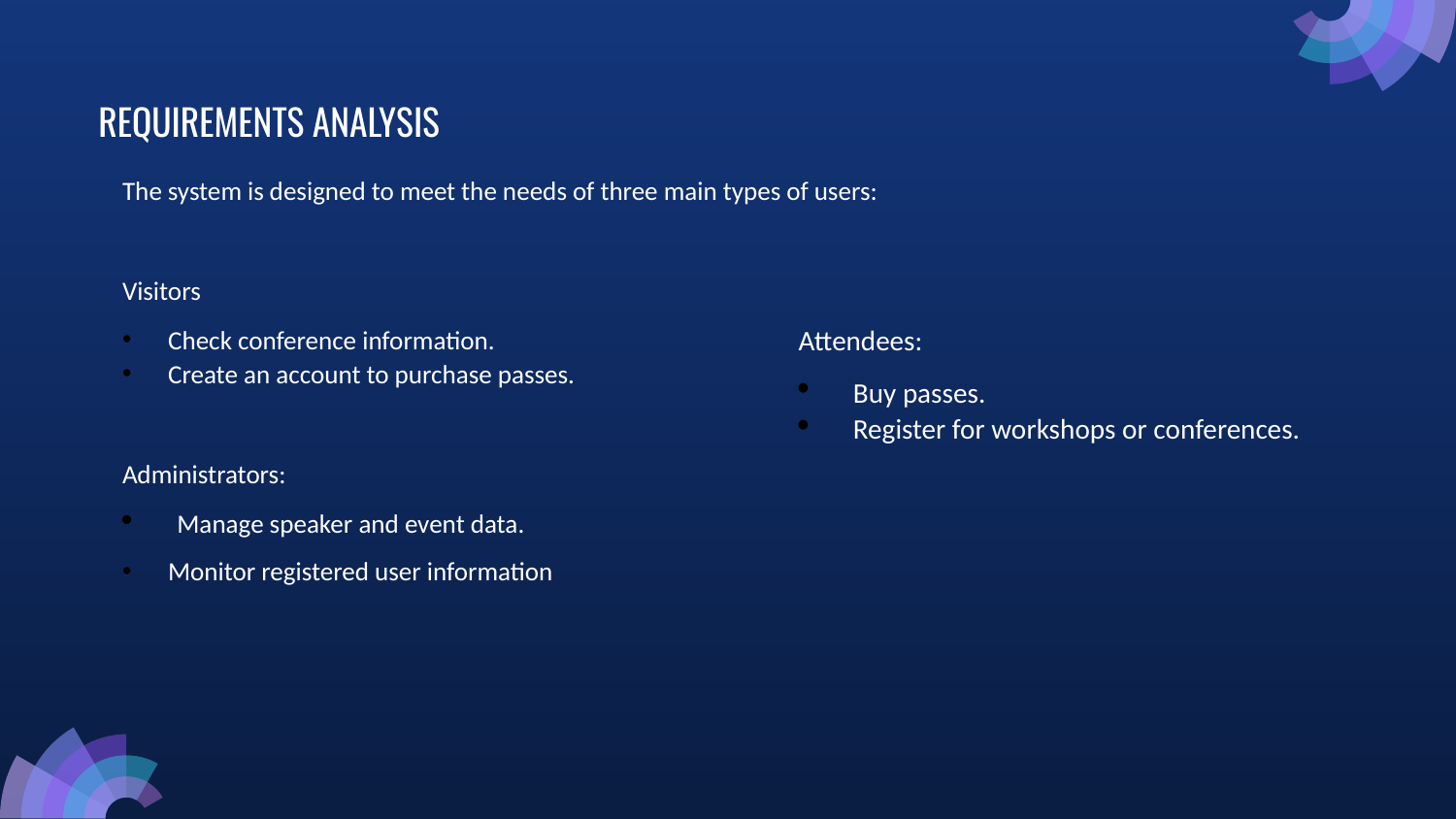

REQUIREMENTS ANALYSIS
The system is designed to meet the needs of three main types of users:

Visitors
Check conference information.
Create an account to purchase passes.

Administrators:
Manage speaker and event data.
Monitor registered user information

Attendees:
Buy passes.
Register for workshops or conferences.